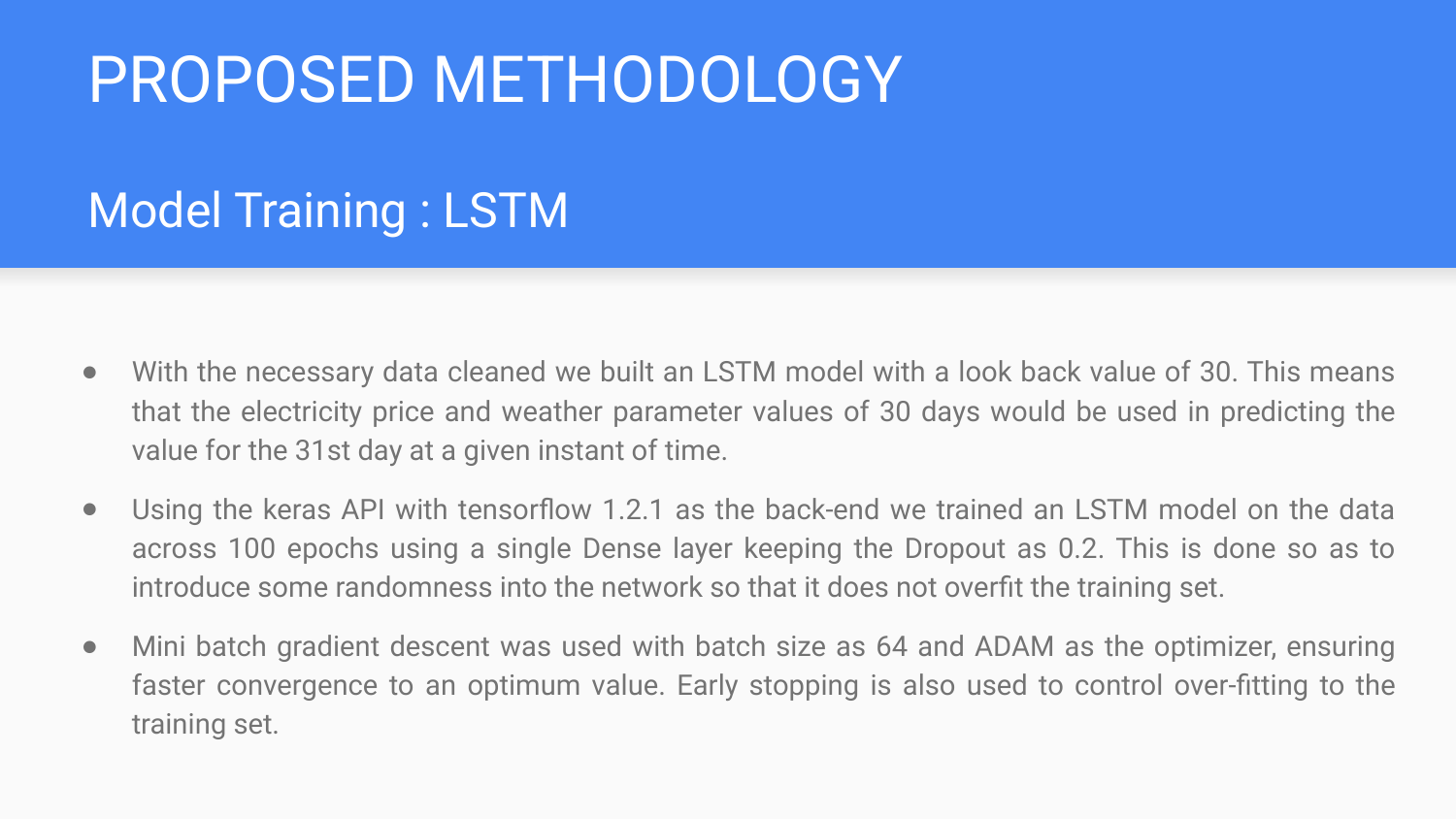

# PROPOSED METHODOLOGY
Model Training : LSTM
With the necessary data cleaned we built an LSTM model with a look back value of 30. This means that the electricity price and weather parameter values of 30 days would be used in predicting the value for the 31st day at a given instant of time.
Using the keras API with tensorflow 1.2.1 as the back-end we trained an LSTM model on the data across 100 epochs using a single Dense layer keeping the Dropout as 0.2. This is done so as to introduce some randomness into the network so that it does not overfit the training set.
Mini batch gradient descent was used with batch size as 64 and ADAM as the optimizer, ensuring faster convergence to an optimum value. Early stopping is also used to control over-fitting to the training set.